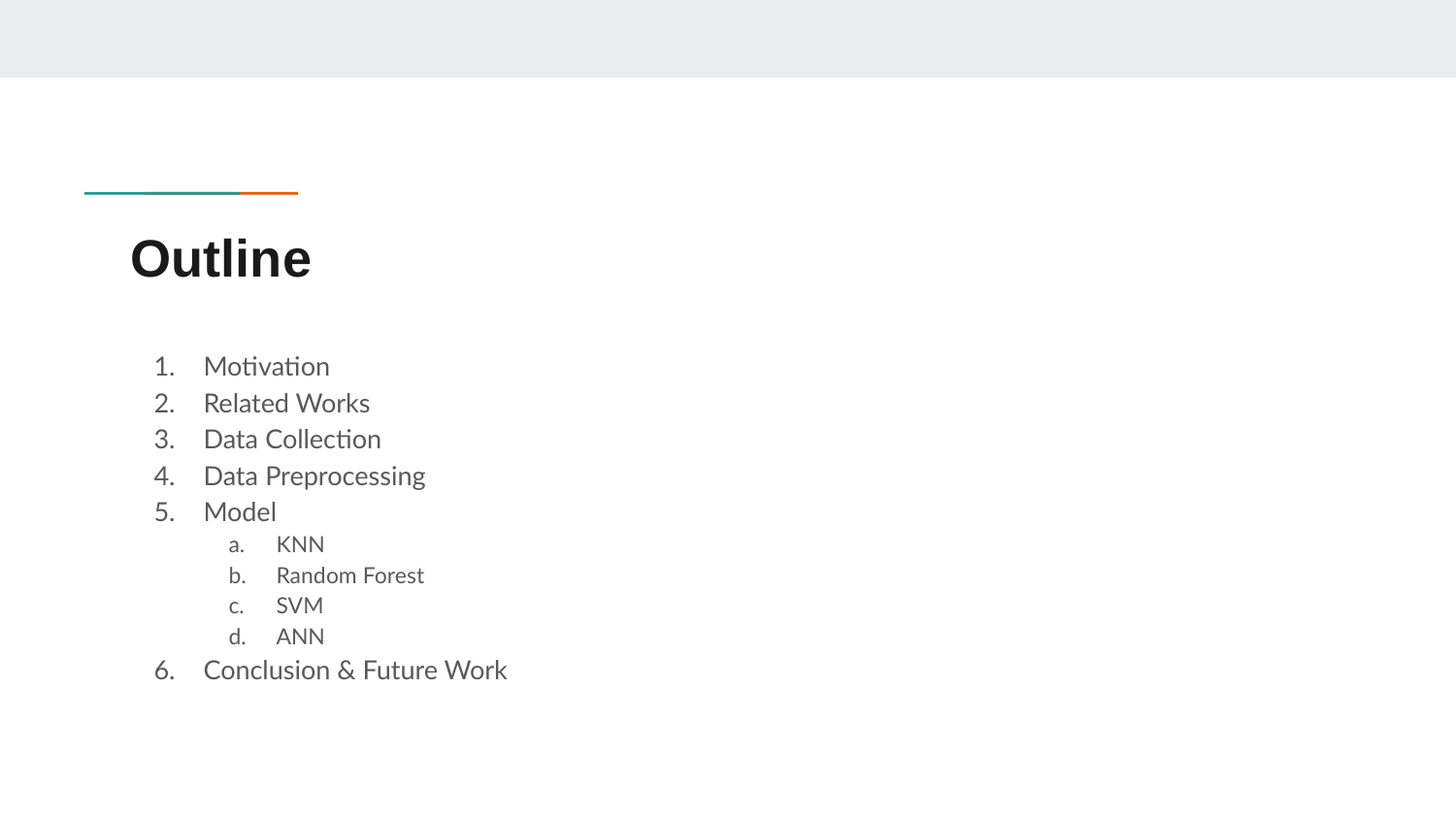

# Outline
Motivation
Related Works
Data Collection
Data Preprocessing
Model
KNN
Random Forest
SVM
ANN
Conclusion & Future Work